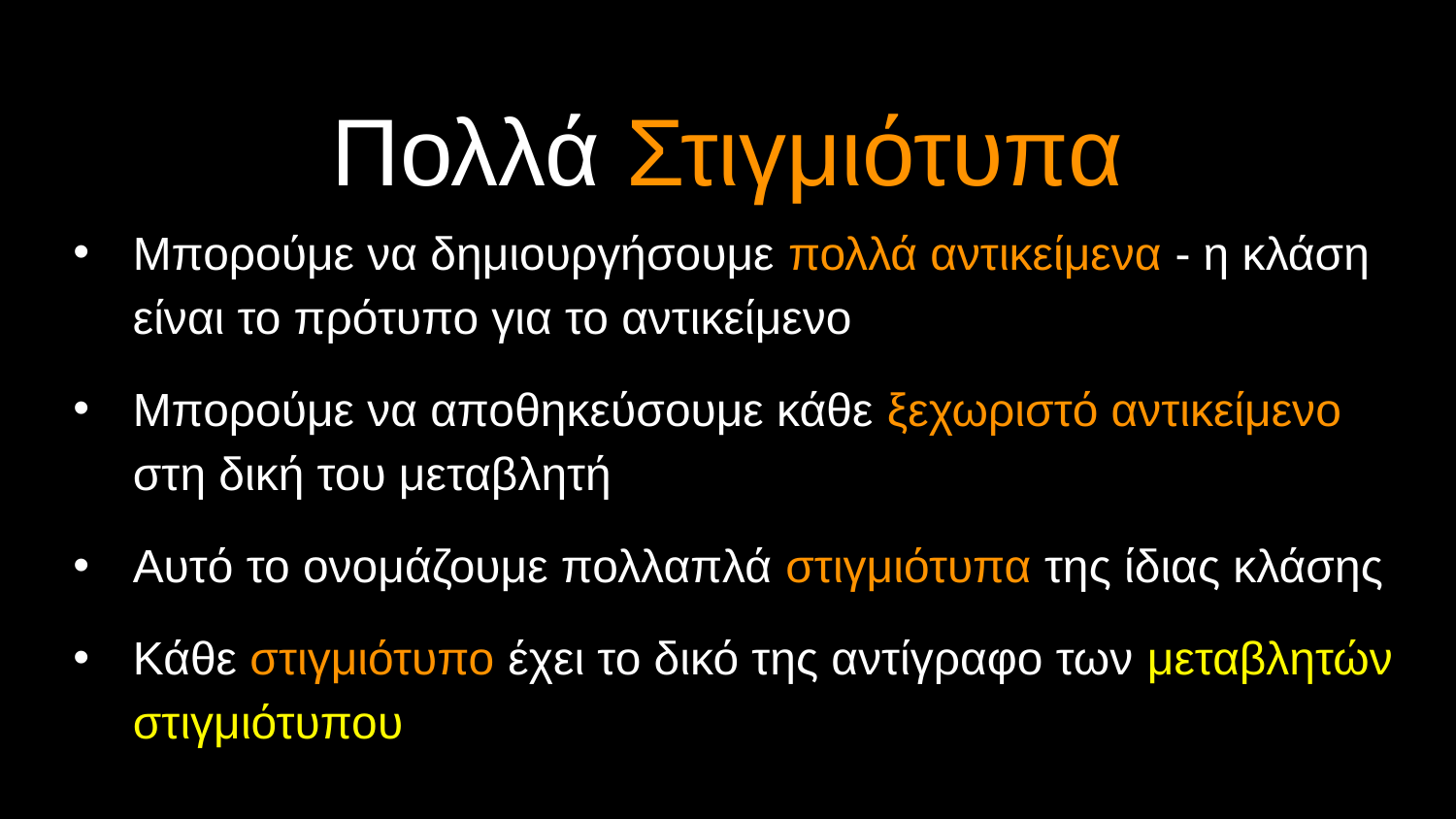

# Πολλά Στιγμιότυπα
Μπορούμε να δημιουργήσουμε πολλά αντικείμενα - η κλάση είναι το πρότυπο για το αντικείμενο
Μπορούμε να αποθηκεύσουμε κάθε ξεχωριστό αντικείμενο στη δική του μεταβλητή
Αυτό το ονομάζουμε πολλαπλά στιγμιότυπα της ίδιας κλάσης
Κάθε στιγμιότυπο έχει το δικό της αντίγραφο των μεταβλητών στιγμιότυπου